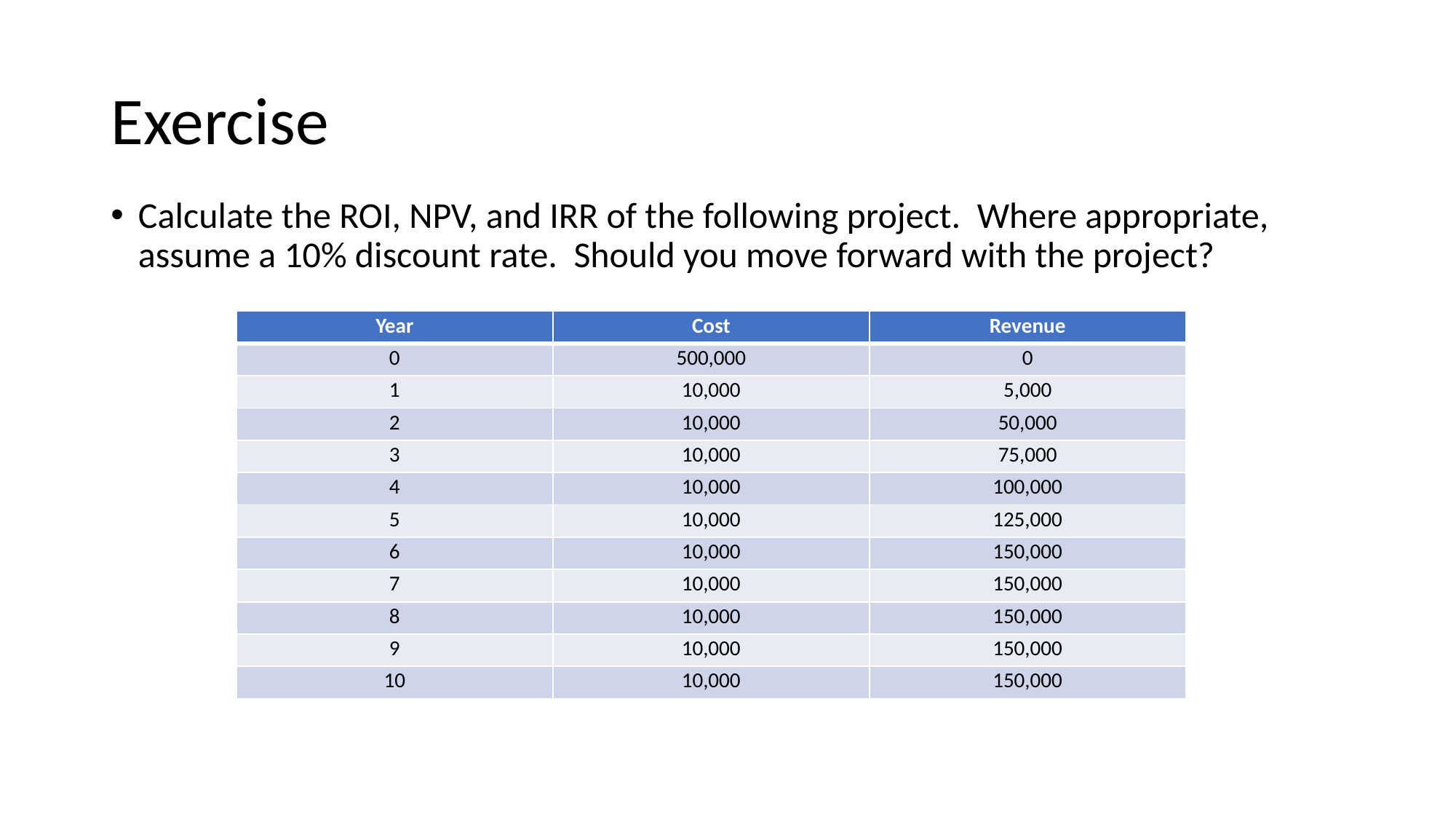

# Exercise
Calculate the ROI, NPV, and IRR of the following project.  Where appropriate, assume a 10% discount rate.  Should you move forward with the project?

| Year | Cost | Revenue |
| --- | --- | --- |
| 0 | 500,000 | 0 |
| 1 | 10,000 | 5,000 |
| 2 | 10,000 | 50,000 |
| 3 | 10,000 | 75,000 |
| 4 | 10,000 | 100,000 |
| 5 | 10,000 | 125,000 |
| 6 | 10,000 | 150,000 |
| 7 | 10,000 | 150,000 |
| 8 | 10,000 | 150,000 |
| 9 | 10,000 | 150,000 |
| 10 | 10,000 | 150,000 |